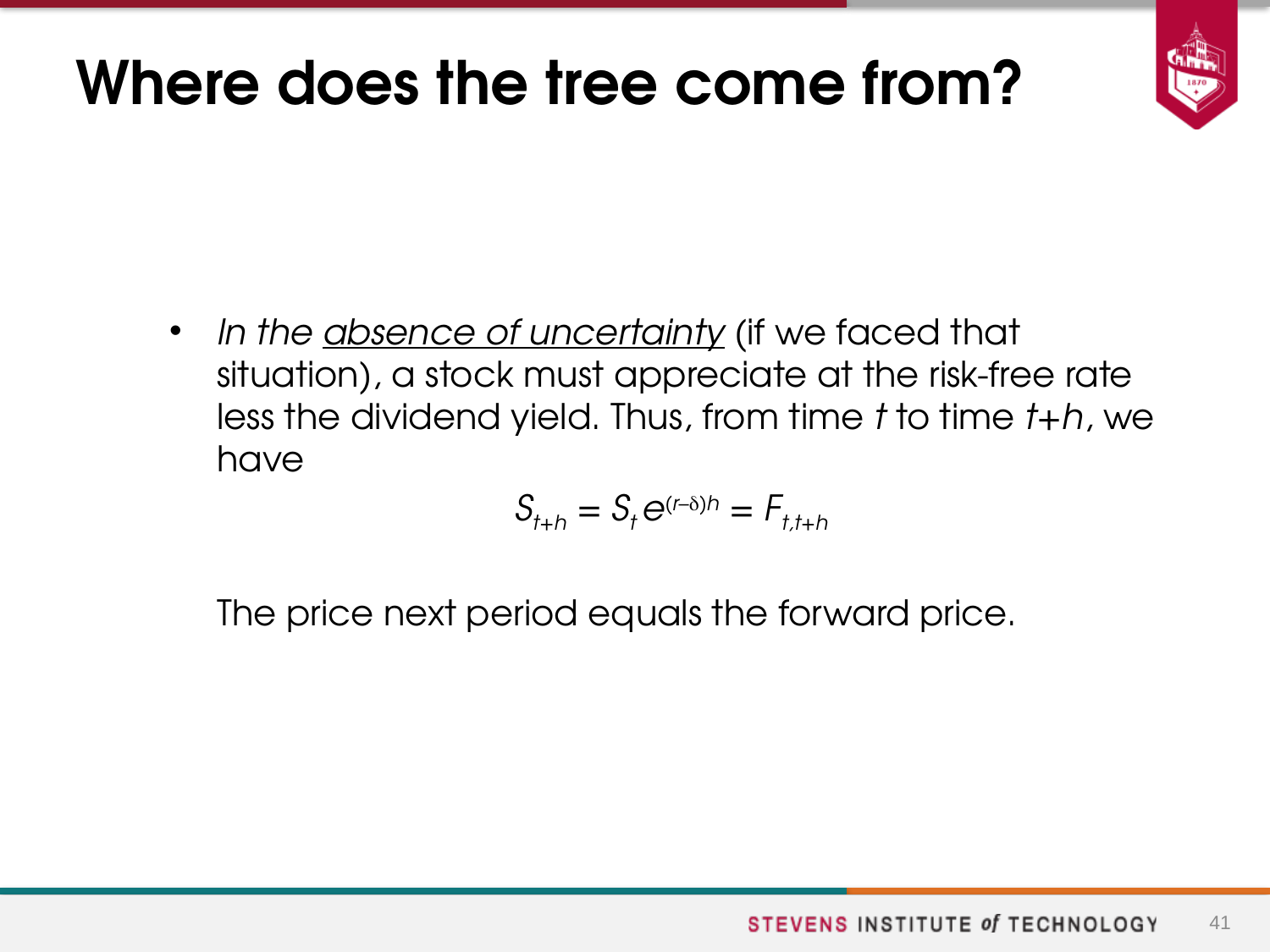

# Where does the tree come from?

In the absence of uncertainty (if we faced that situation), a stock must appreciate at the risk-free rate less the dividend yield. Thus, from time t to time t+h, we have
St+h = St e(r–δ)h = Ft,t+h

	The price next period equals the forward price.

41